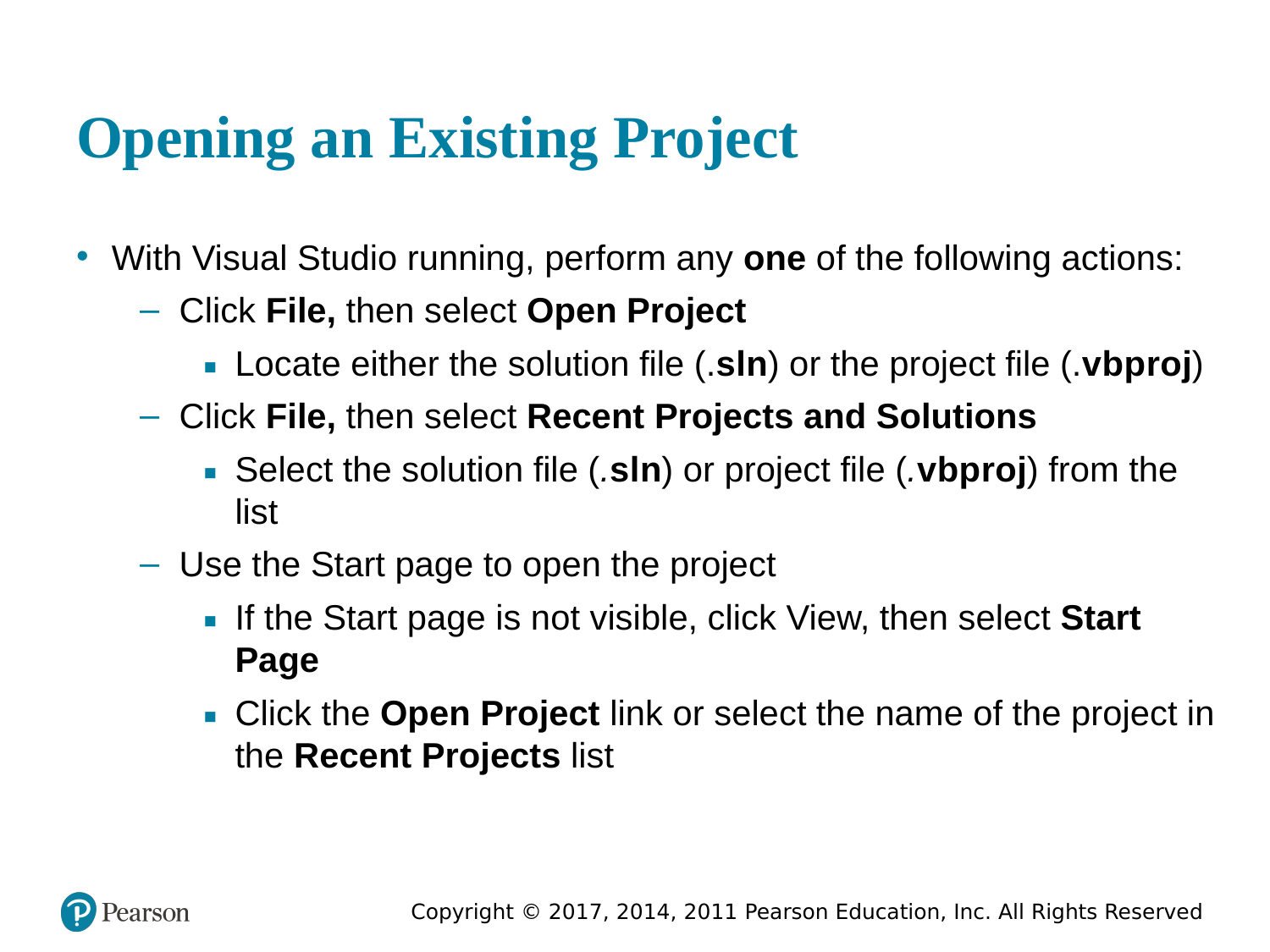

# Opening an Existing Project
With Visual Studio running, perform any one of the following actions:
Click File, then select Open Project
Locate either the solution file (.s l n) or the project file (.v b p r o j)
Click File, then select Recent Projects and Solutions
Select the solution file (.s l n) or project file (.v b p r o j) from the list
Use the Start page to open the project
If the Start page is not visible, click View, then select Start Page
Click the Open Project link or select the name of the project in the Recent Projects list